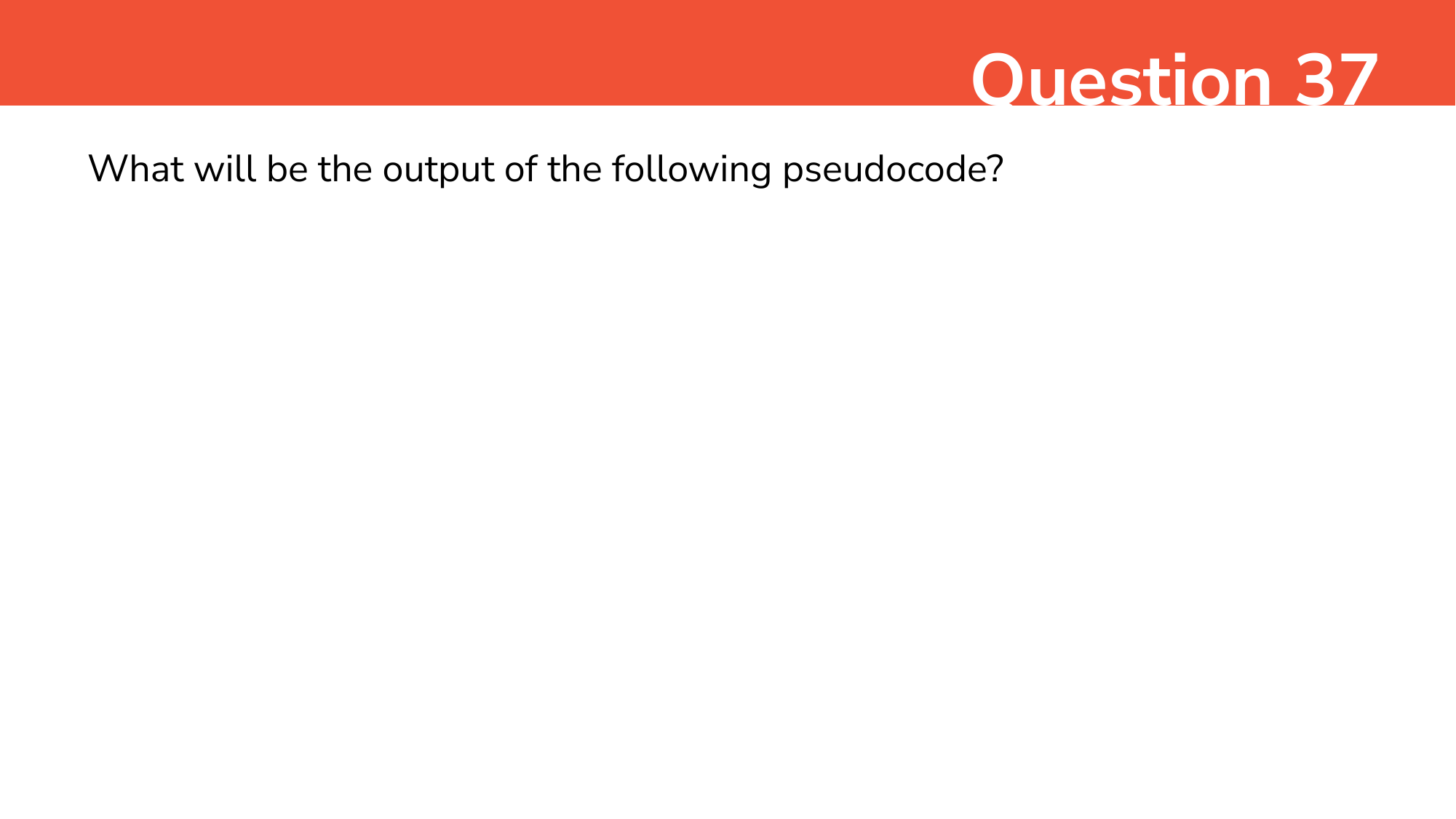

Question 37
What will be the output of the following pseudocode?